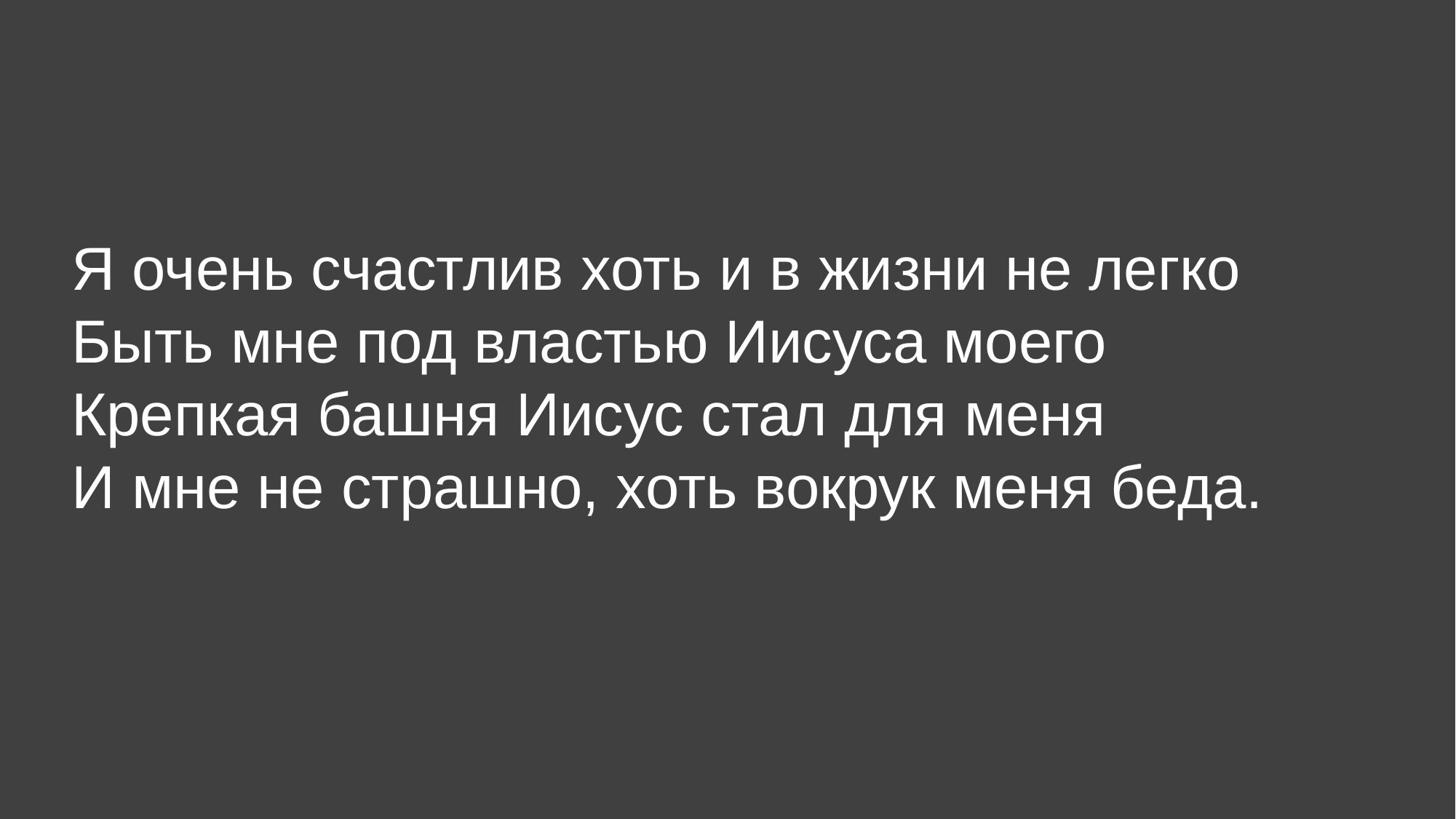

# Я очень счастлив хоть и в жизни не легко Быть мне под властью Иисуса моего Крепкая башня Иисус стал для меня И мне не страшно, хоть вокрук меня беда.